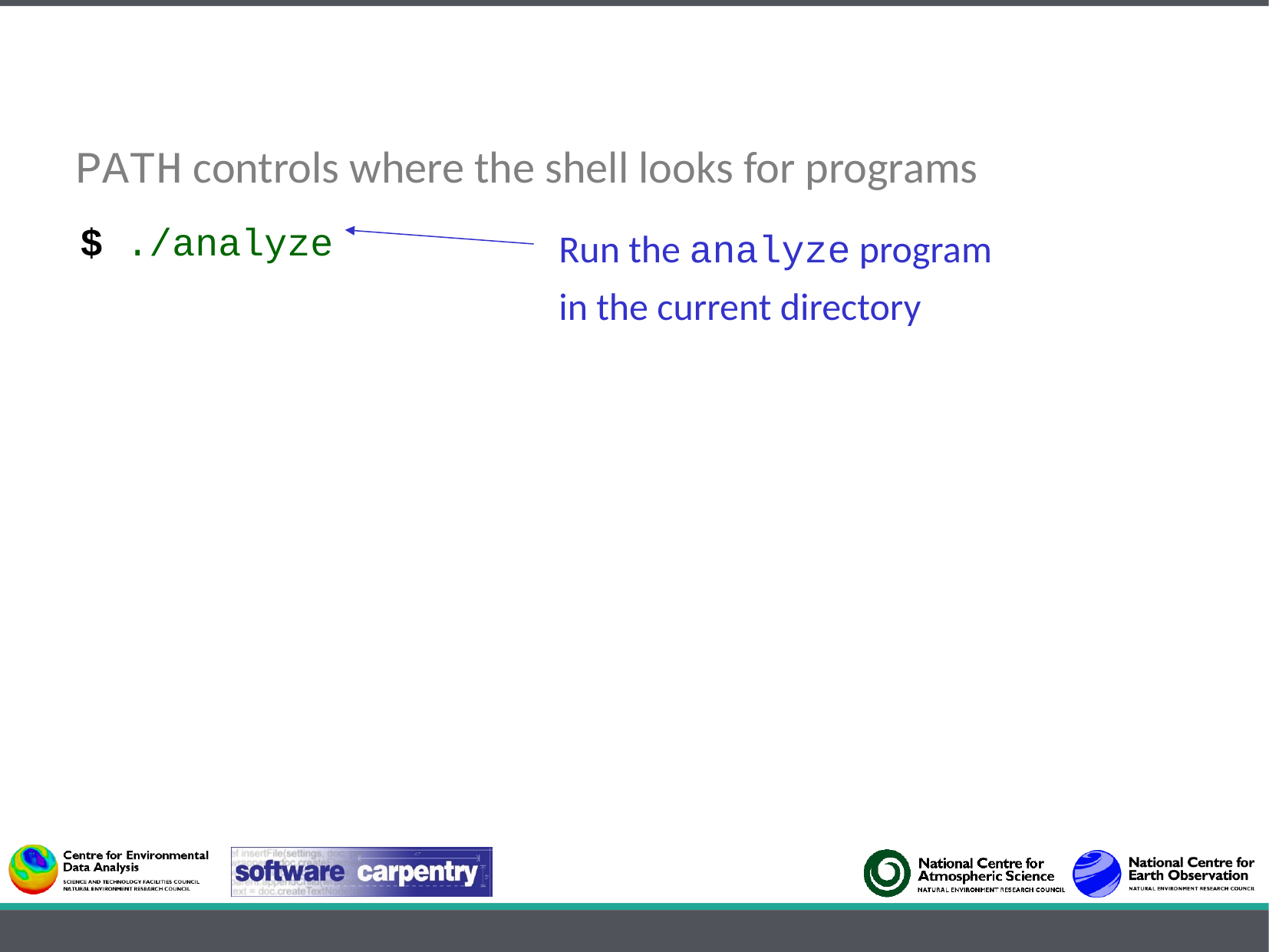

PATH controls where the shell looks for programs
$ ./analyze
Run the analyze program
in the current directory